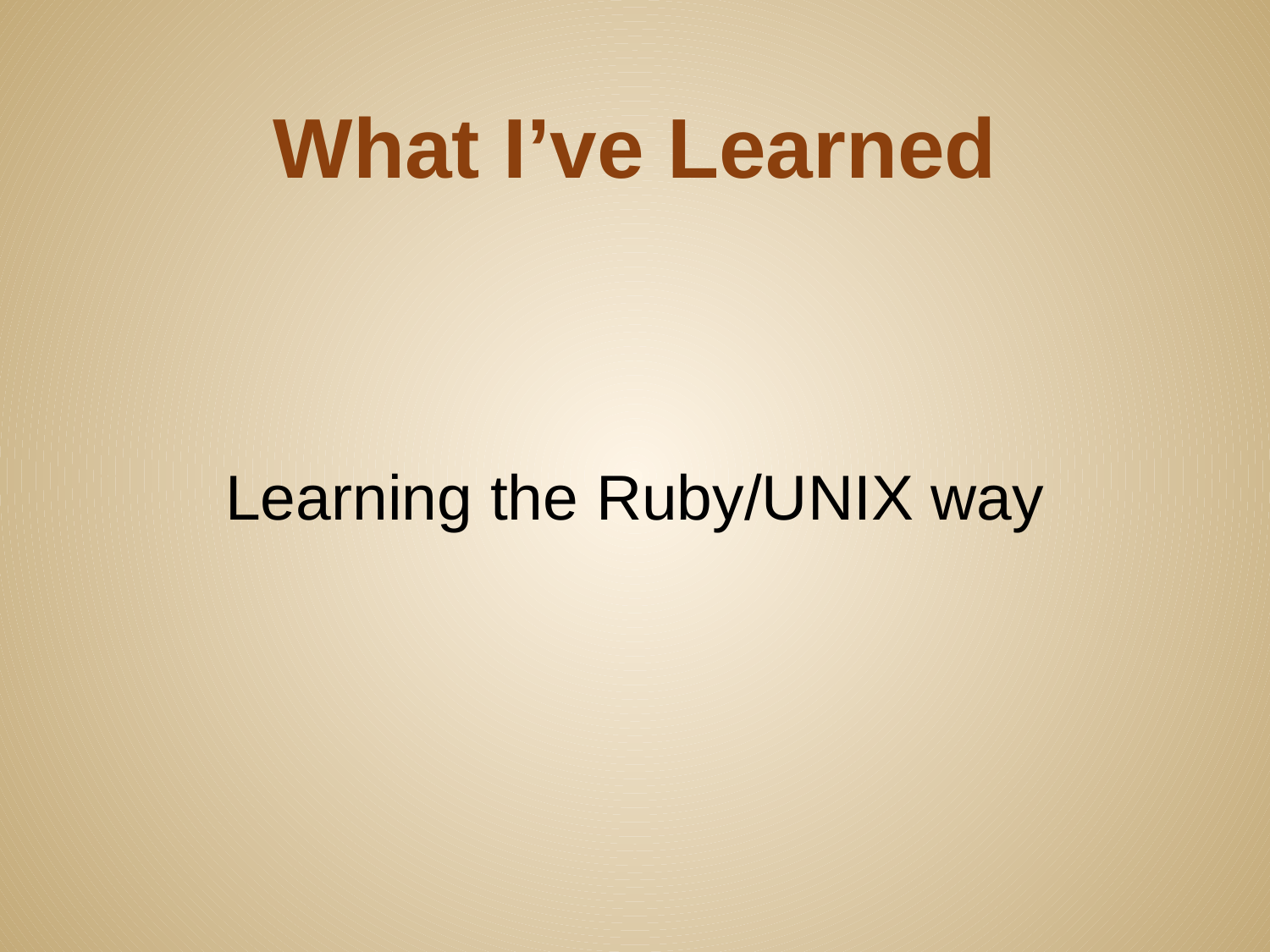

# What I’ve Learned

Learning the Ruby/UNIX way